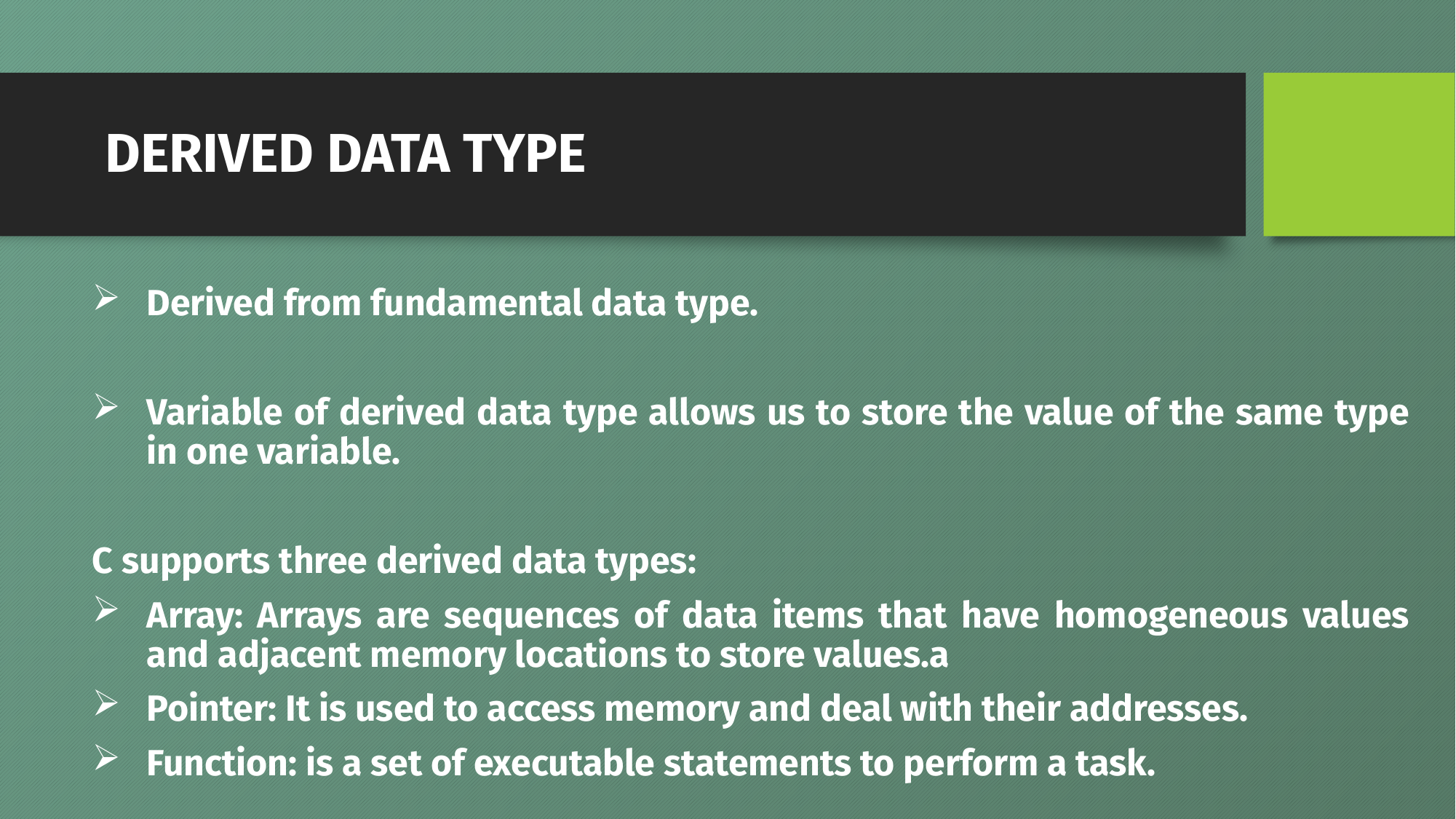

# DERIVED DATA TYPE
Derived from fundamental data type.

Variable of derived data type allows us to store the value of the same type in one variable.

C supports three derived data types:
Array: Arrays are sequences of data items that have homogeneous values and adjacent memory locations to store values.a
Pointer: It is used to access memory and deal with their addresses.
Function: is a set of executable statements to perform a task.